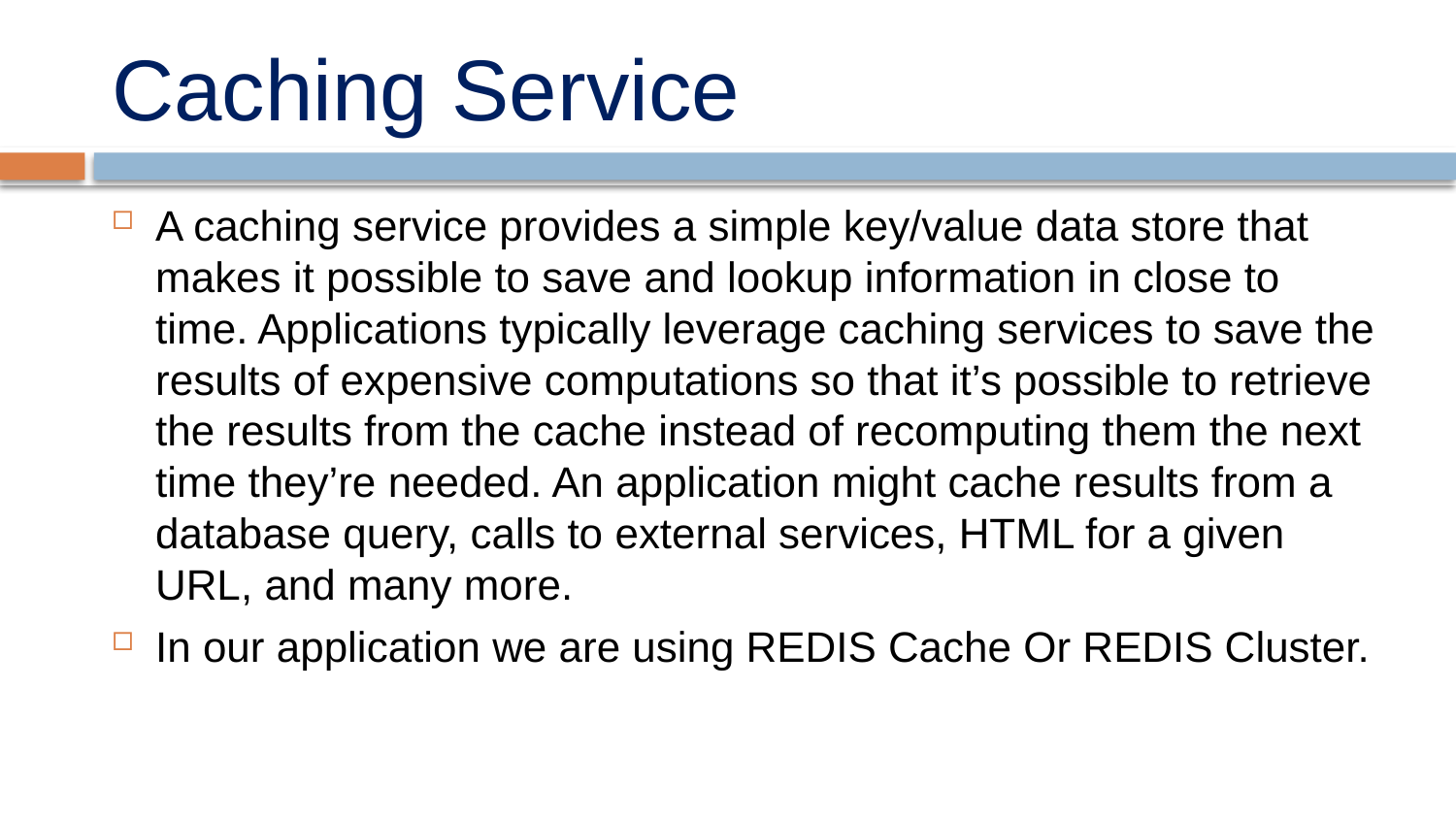

# Caching Service
A caching service provides a simple key/value data store that makes it possible to save and lookup information in close to time. Applications typically leverage caching services to save the results of expensive computations so that it’s possible to retrieve the results from the cache instead of recomputing them the next time they’re needed. An application might cache results from a database query, calls to external services, HTML for a given URL, and many more.
In our application we are using REDIS Cache Or REDIS Cluster.